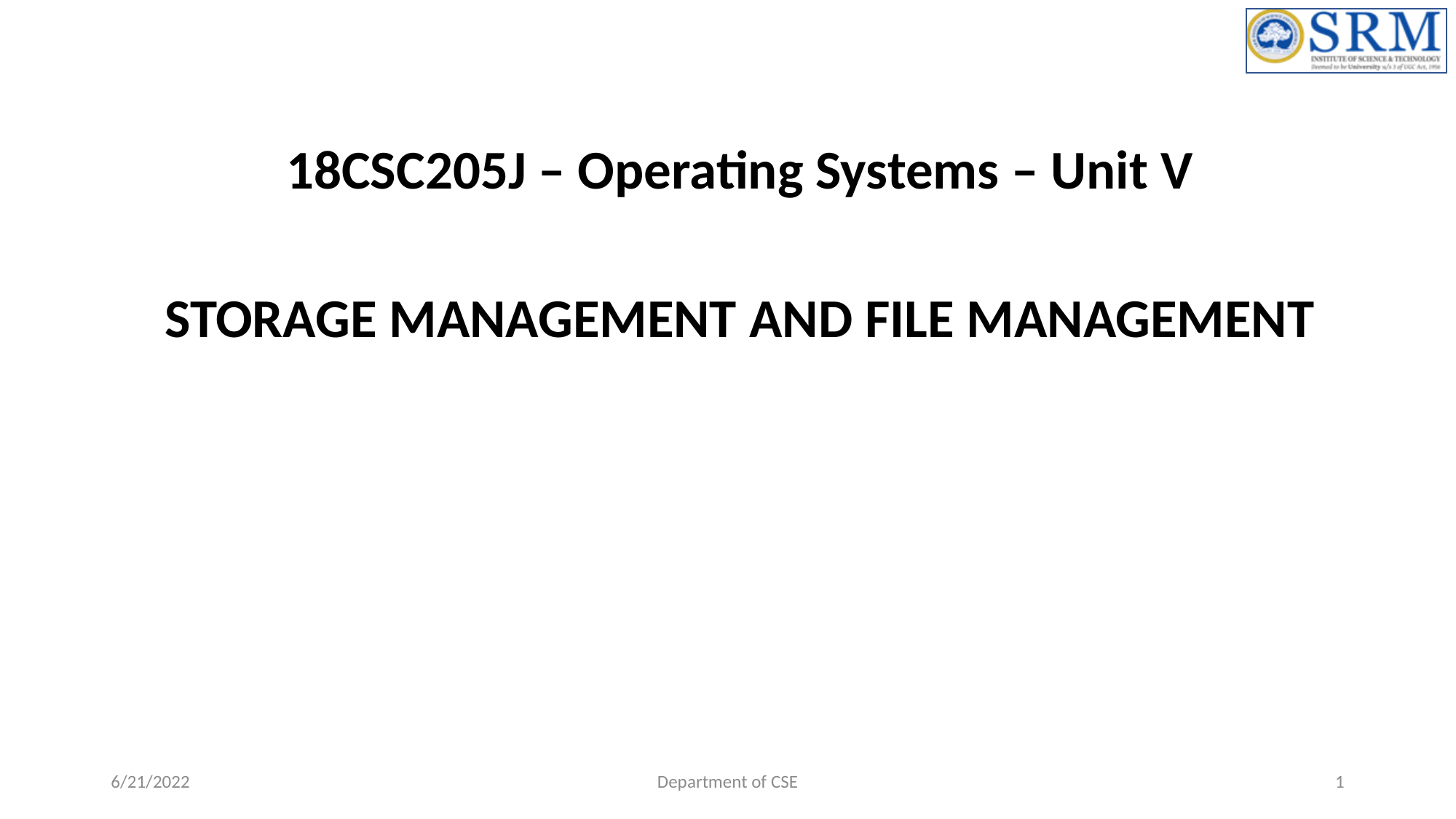

18CSC205J – Operating Systems – Unit V

STORAGE MANAGEMENT AND FILE MANAGEMENT
6/21/2022
Department of CSE
1